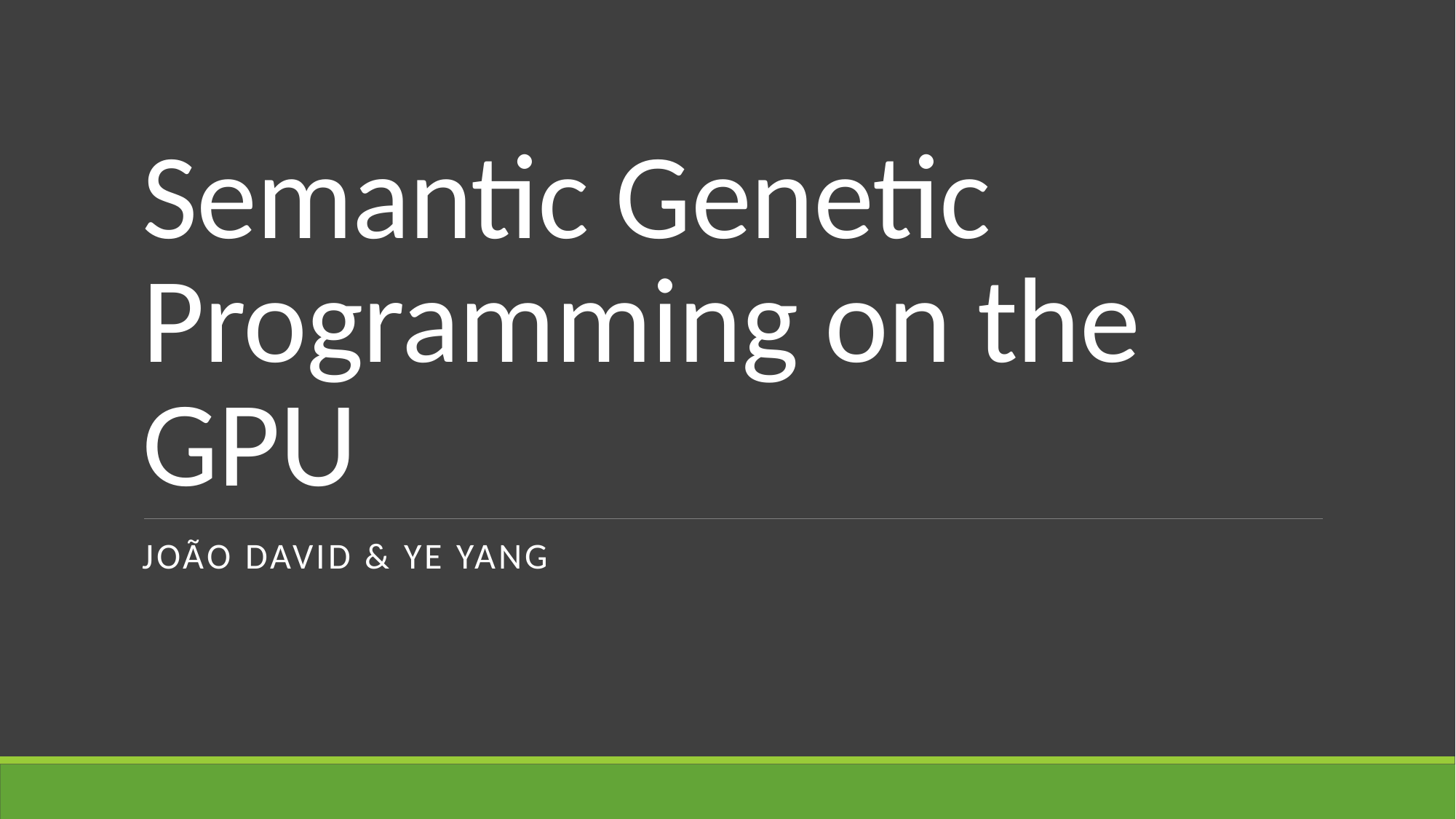

# Semantic Genetic Programming on the GPU
João David & Ye Yang